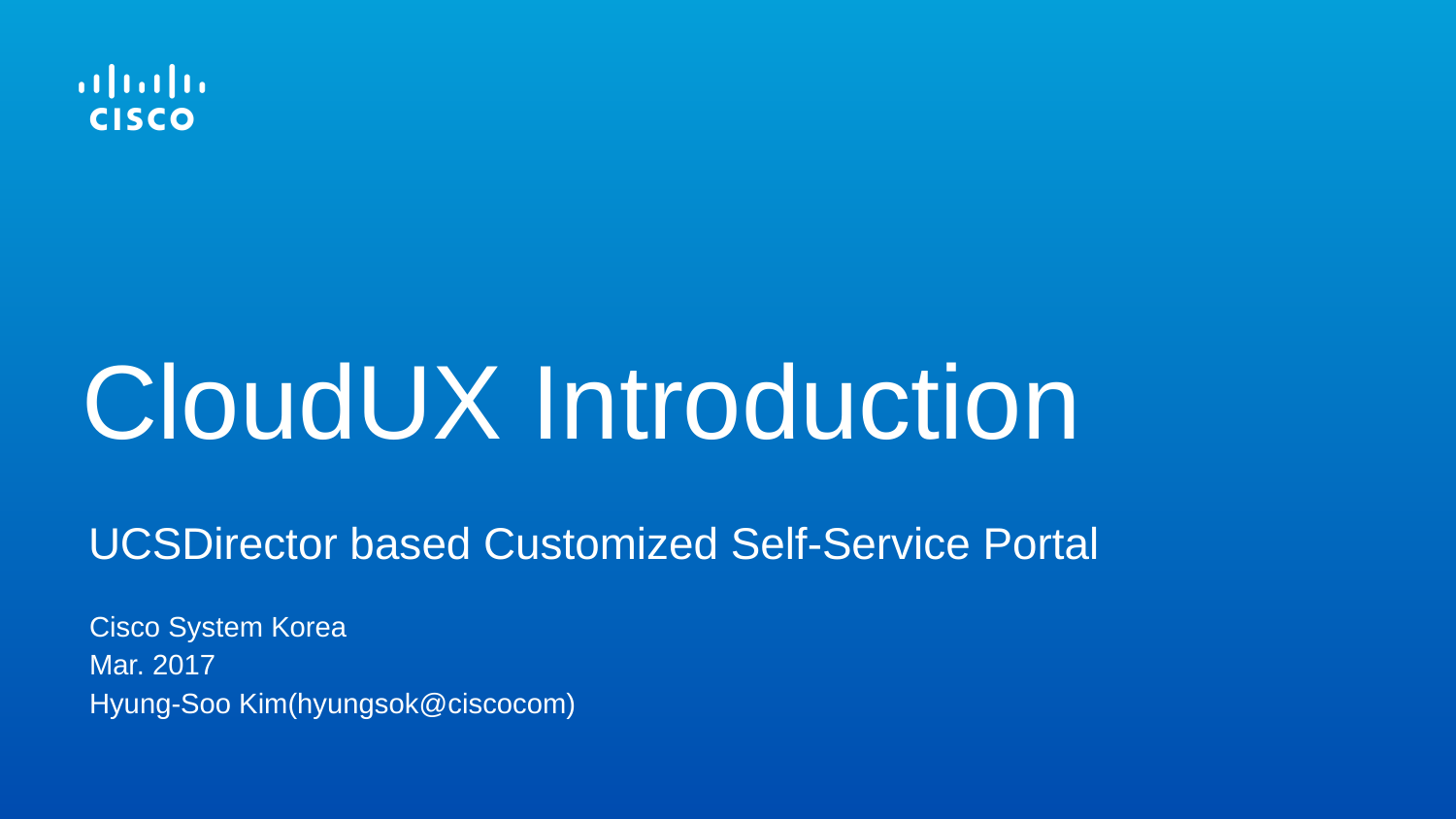

# CloudUX Introduction
UCSDirector based Customized Self-Service Portal
Cisco System Korea
Mar. 2017
Hyung-Soo Kim(hyungsok@ciscocom)